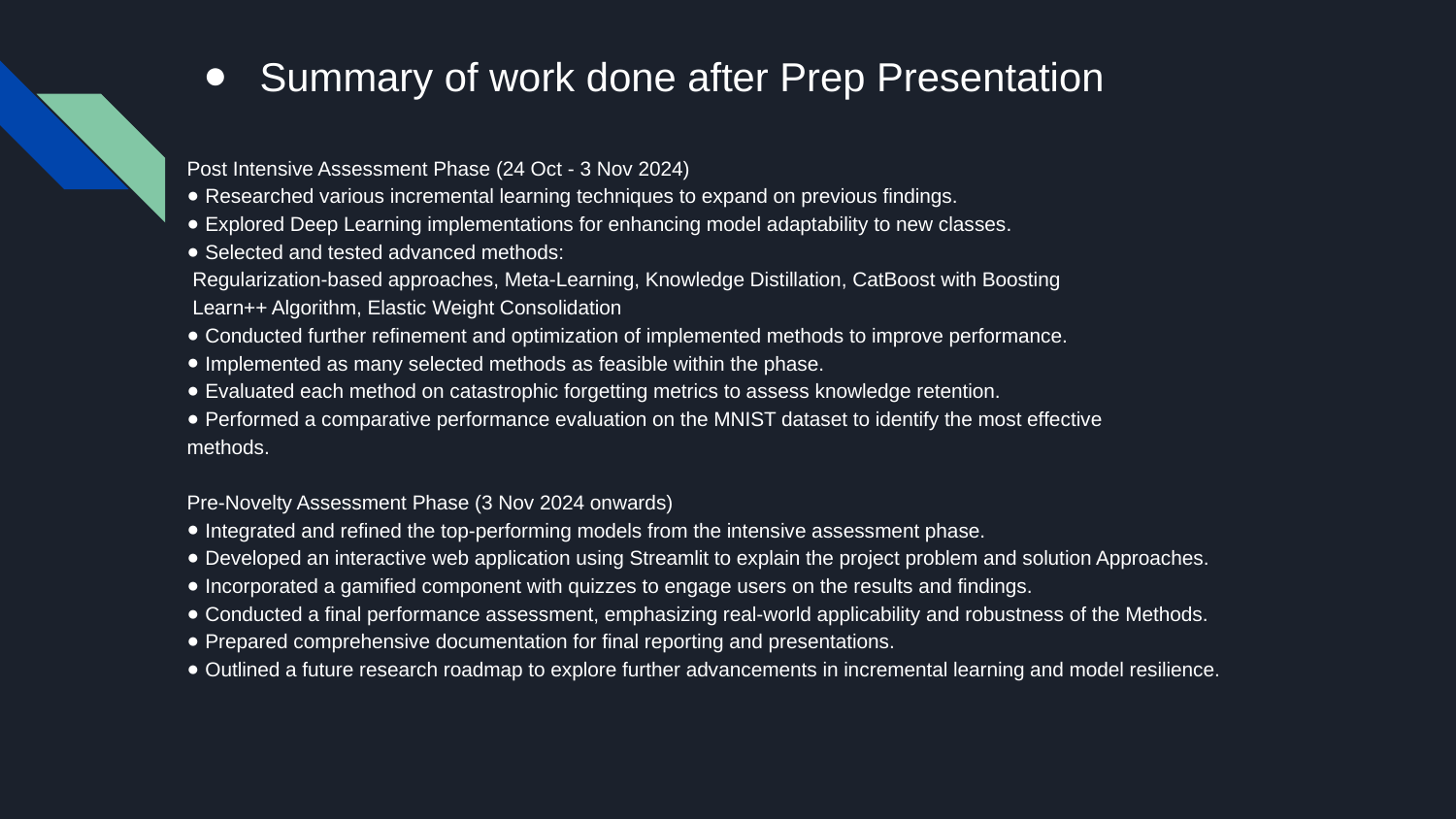

# Summary of work done after Prep Presentation
Post Intensive Assessment Phase (24 Oct - 3 Nov 2024)
Researched various incremental learning techniques to expand on previous findings.
Explored Deep Learning implementations for enhancing model adaptability to new classes.
Selected and tested advanced methods:
 Regularization-based approaches, Meta-Learning, Knowledge Distillation, CatBoost with Boosting
 Learn++ Algorithm, Elastic Weight Consolidation
Conducted further refinement and optimization of implemented methods to improve performance.
Implemented as many selected methods as feasible within the phase.
Evaluated each method on catastrophic forgetting metrics to assess knowledge retention.
Performed a comparative performance evaluation on the MNIST dataset to identify the most effective
methods.

Pre-Novelty Assessment Phase (3 Nov 2024 onwards)
Integrated and refined the top-performing models from the intensive assessment phase.
Developed an interactive web application using Streamlit to explain the project problem and solution Approaches.
Incorporated a gamified component with quizzes to engage users on the results and findings.
Conducted a final performance assessment, emphasizing real-world applicability and robustness of the Methods.
Prepared comprehensive documentation for final reporting and presentations.
Outlined a future research roadmap to explore further advancements in incremental learning and model resilience.